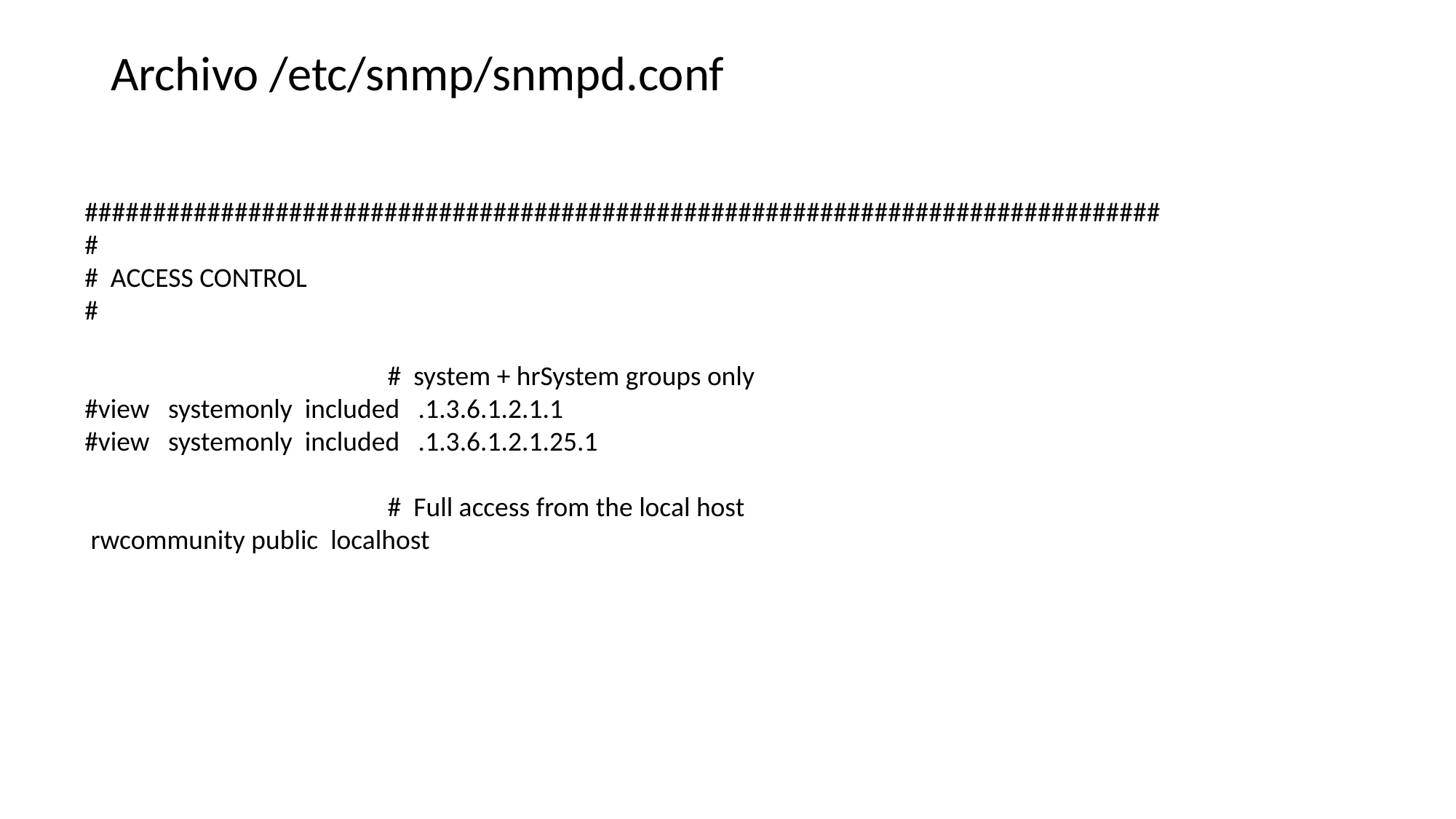

Archivo /etc/snmp/snmpd.conf
###############################################################################
#
#  ACCESS CONTROL
#

                                                 #  system + hrSystem groups only
#view   systemonly  included   .1.3.6.1.2.1.1
#view   systemonly  included   .1.3.6.1.2.1.25.1

                                                 #  Full access from the local host
 rwcommunity public  localhost